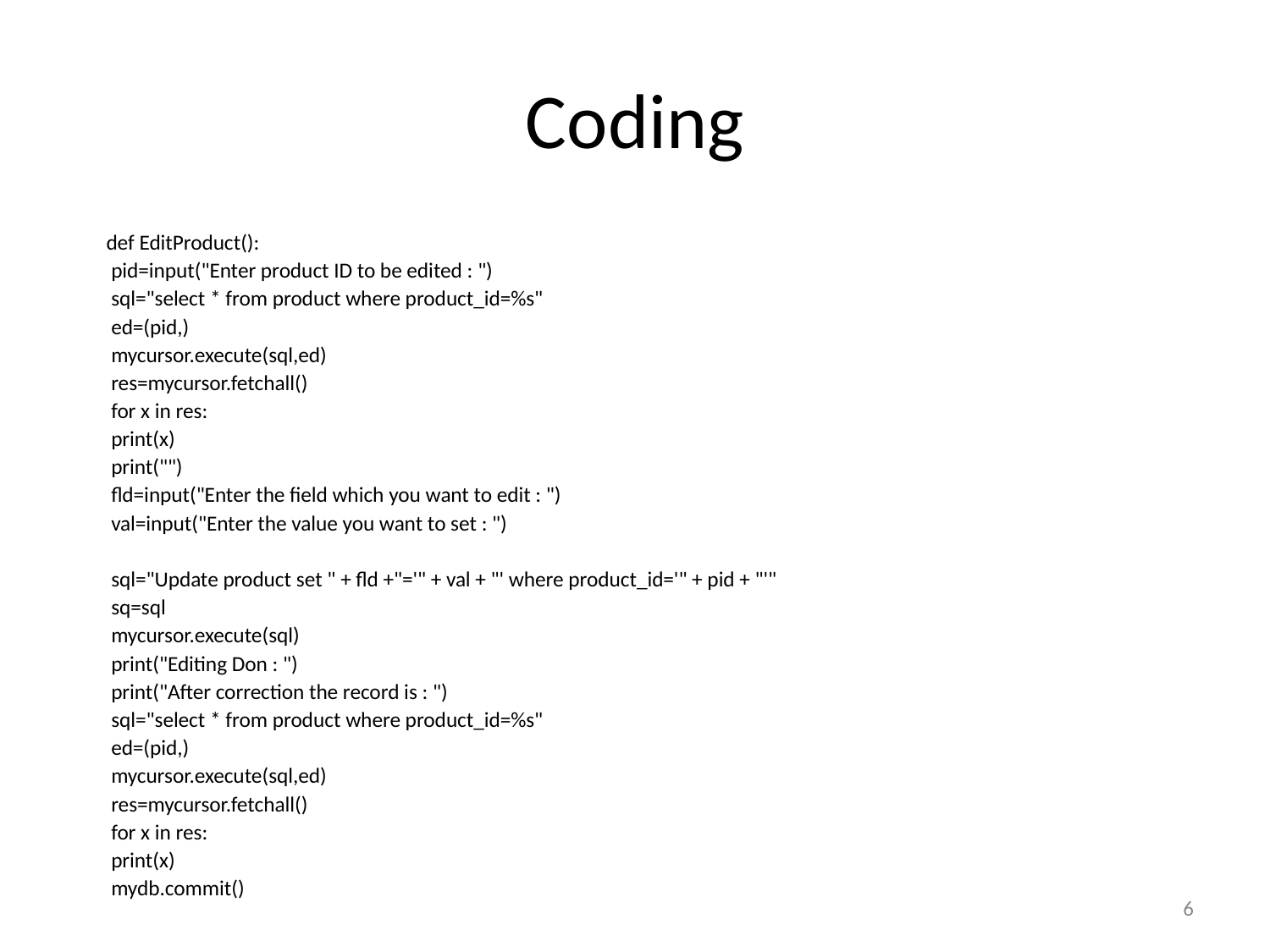

# Coding
def EditProduct():
 pid=input("Enter product ID to be edited : ")
 sql="select * from product where product_id=%s"
 ed=(pid,)
 mycursor.execute(sql,ed)
 res=mycursor.fetchall()
 for x in res:
 print(x)
 print("")
 fld=input("Enter the field which you want to edit : ")
 val=input("Enter the value you want to set : ")

 sql="Update product set " + fld +"='" + val + "' where product_id='" + pid + "'"
 sq=sql
 mycursor.execute(sql)
 print("Editing Don : ")
 print("After correction the record is : ")
 sql="select * from product where product_id=%s"
 ed=(pid,)
 mycursor.execute(sql,ed)
 res=mycursor.fetchall()
 for x in res:
 print(x)
 mydb.commit()
6